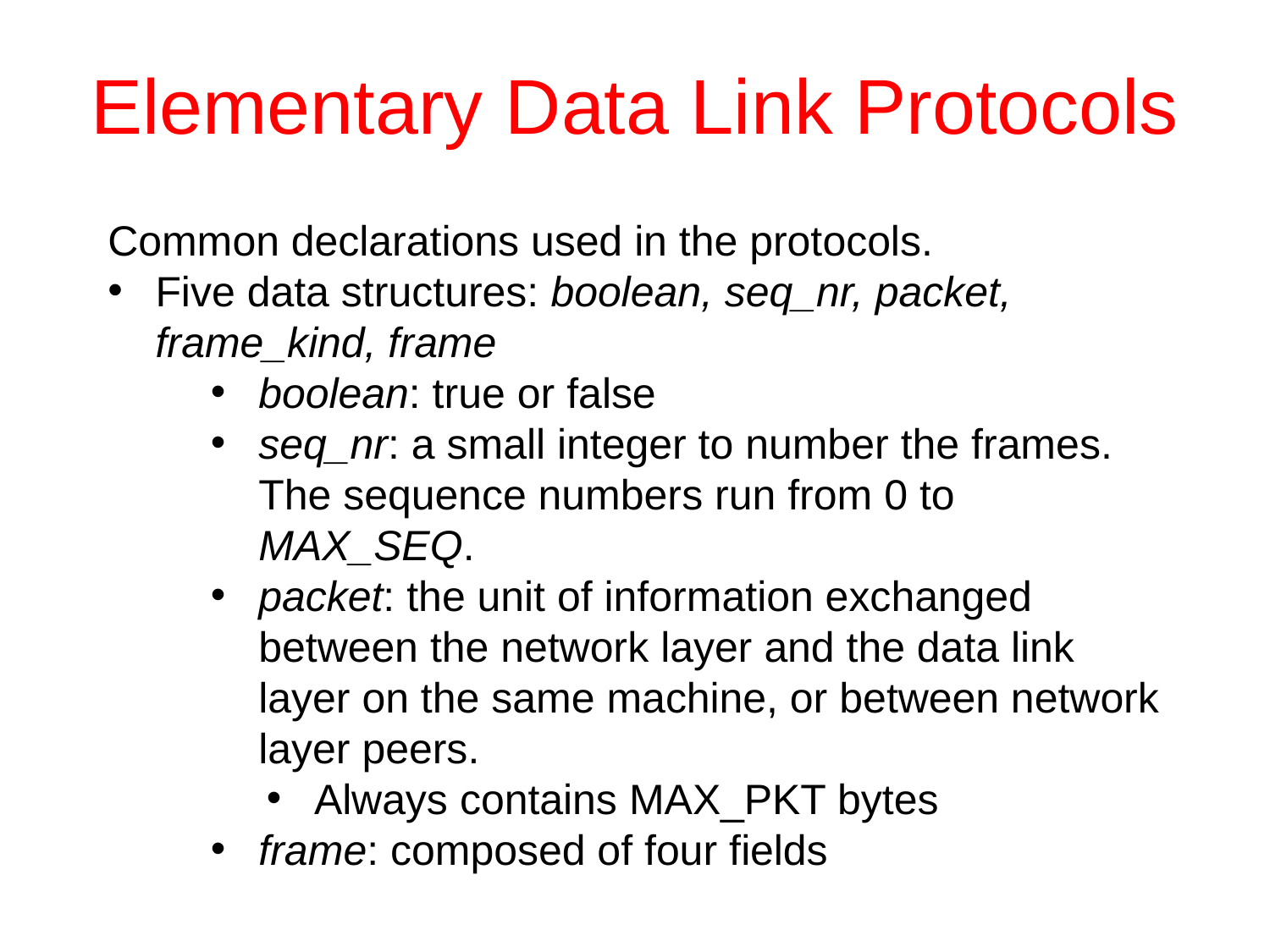

# Elementary Data Link Protocols
Common declarations used in the protocols.
Five data structures: boolean, seq_nr, packet, frame_kind, frame
boolean: true or false
seq_nr: a small integer to number the frames. The sequence numbers run from 0 to MAX_SEQ.
packet: the unit of information exchanged between the network layer and the data link layer on the same machine, or between network layer peers.
Always contains MAX_PKT bytes
frame: composed of four fields